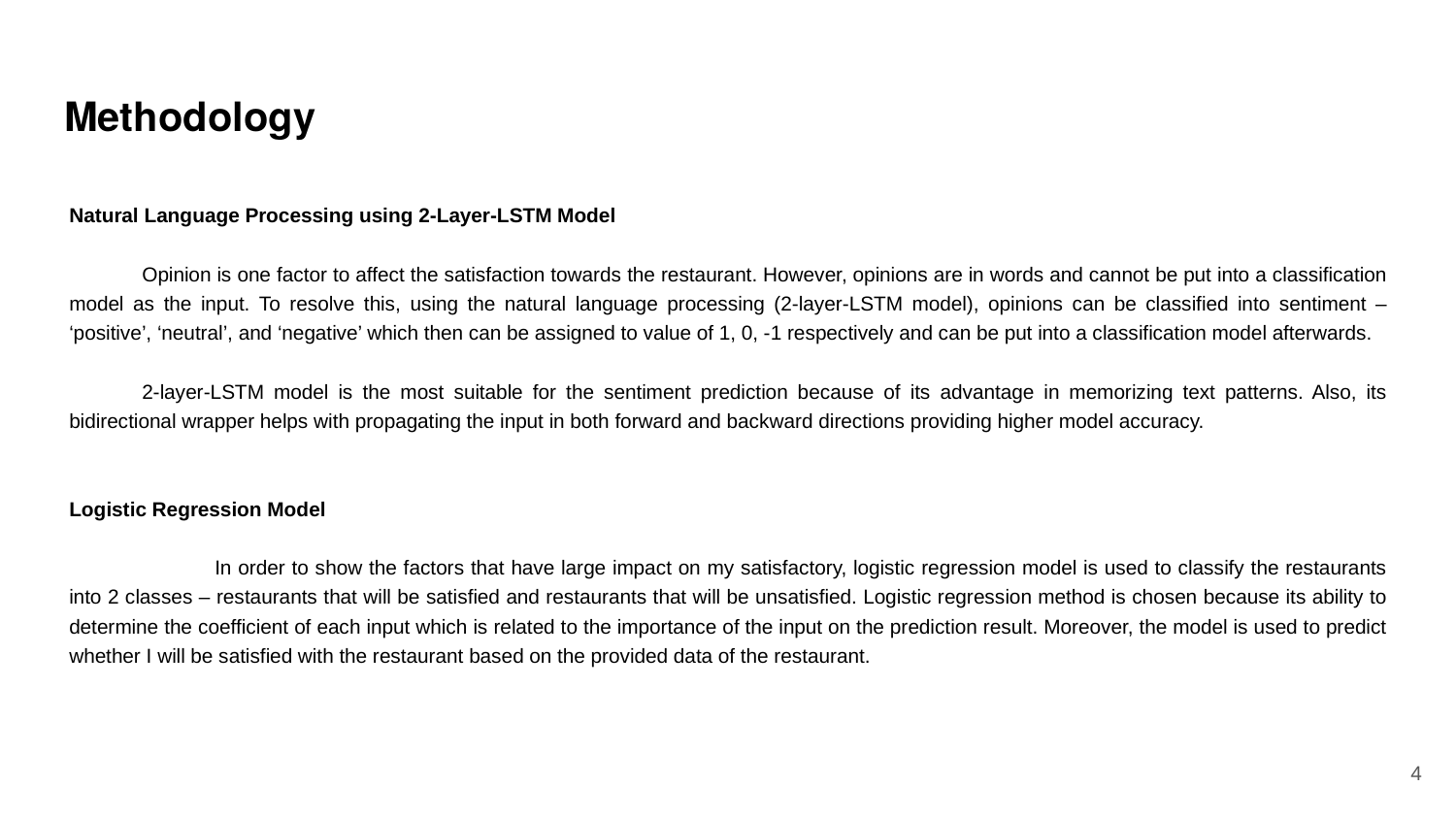

# Methodology
Natural Language Processing using 2-Layer-LSTM Model

Opinion is one factor to affect the satisfaction towards the restaurant. However, opinions are in words and cannot be put into a classification model as the input. To resolve this, using the natural language processing (2-layer-LSTM model), opinions can be classified into sentiment – ‘positive’, ‘neutral’, and ‘negative’ which then can be assigned to value of 1, 0, -1 respectively and can be put into a classification model afterwards.

2-layer-LSTM model is the most suitable for the sentiment prediction because of its advantage in memorizing text patterns. Also, its bidirectional wrapper helps with propagating the input in both forward and backward directions providing higher model accuracy.

Logistic Regression Model

	In order to show the factors that have large impact on my satisfactory, logistic regression model is used to classify the restaurants into 2 classes – restaurants that will be satisfied and restaurants that will be unsatisfied. Logistic regression method is chosen because its ability to determine the coefficient of each input which is related to the importance of the input on the prediction result. Moreover, the model is used to predict whether I will be satisfied with the restaurant based on the provided data of the restaurant.
4